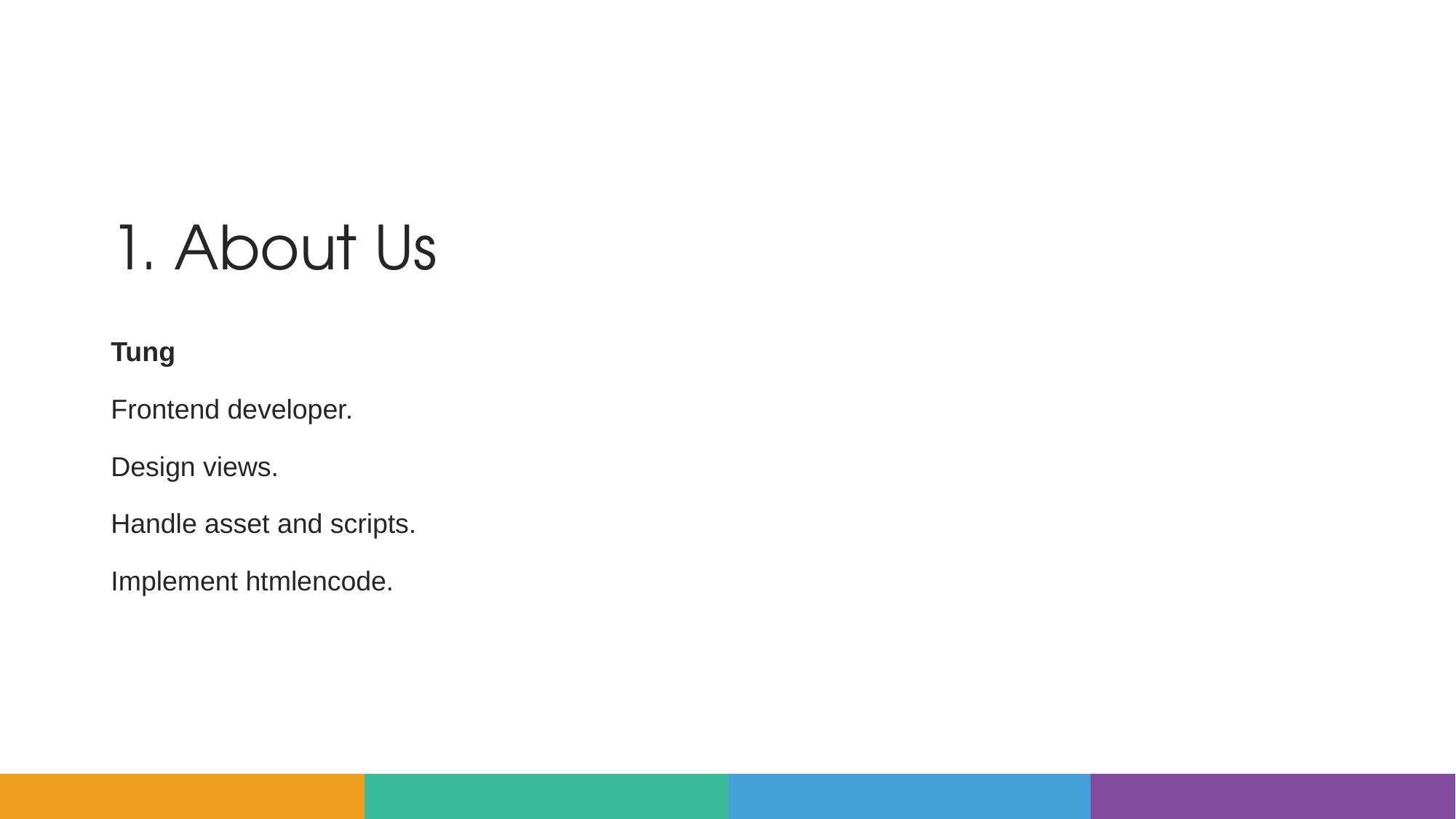

# 1. About Us
Tung
Frontend developer.
Design views.
Handle asset and scripts.
Implement htmlencode.